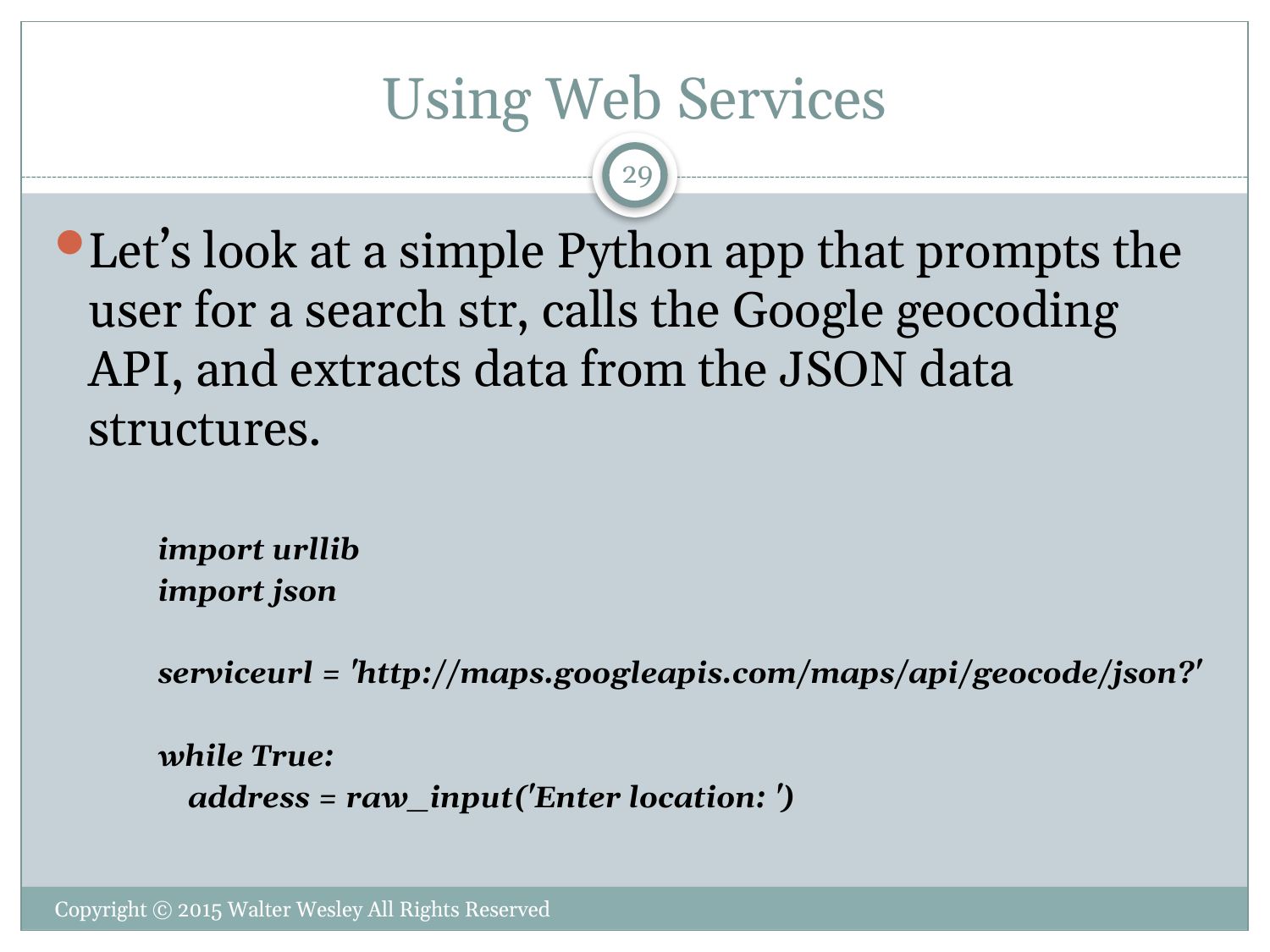

# Using Web Services
29
Let’s look at a simple Python app that prompts the user for a search str, calls the Google geocoding API, and extracts data from the JSON data structures.

import urllib
import json

serviceurl = 'http://maps.googleapis.com/maps/api/geocode/json?'

while True:
    address = raw_input('Enter location: ')

Copyright © 2015 Walter Wesley All Rights Reserved